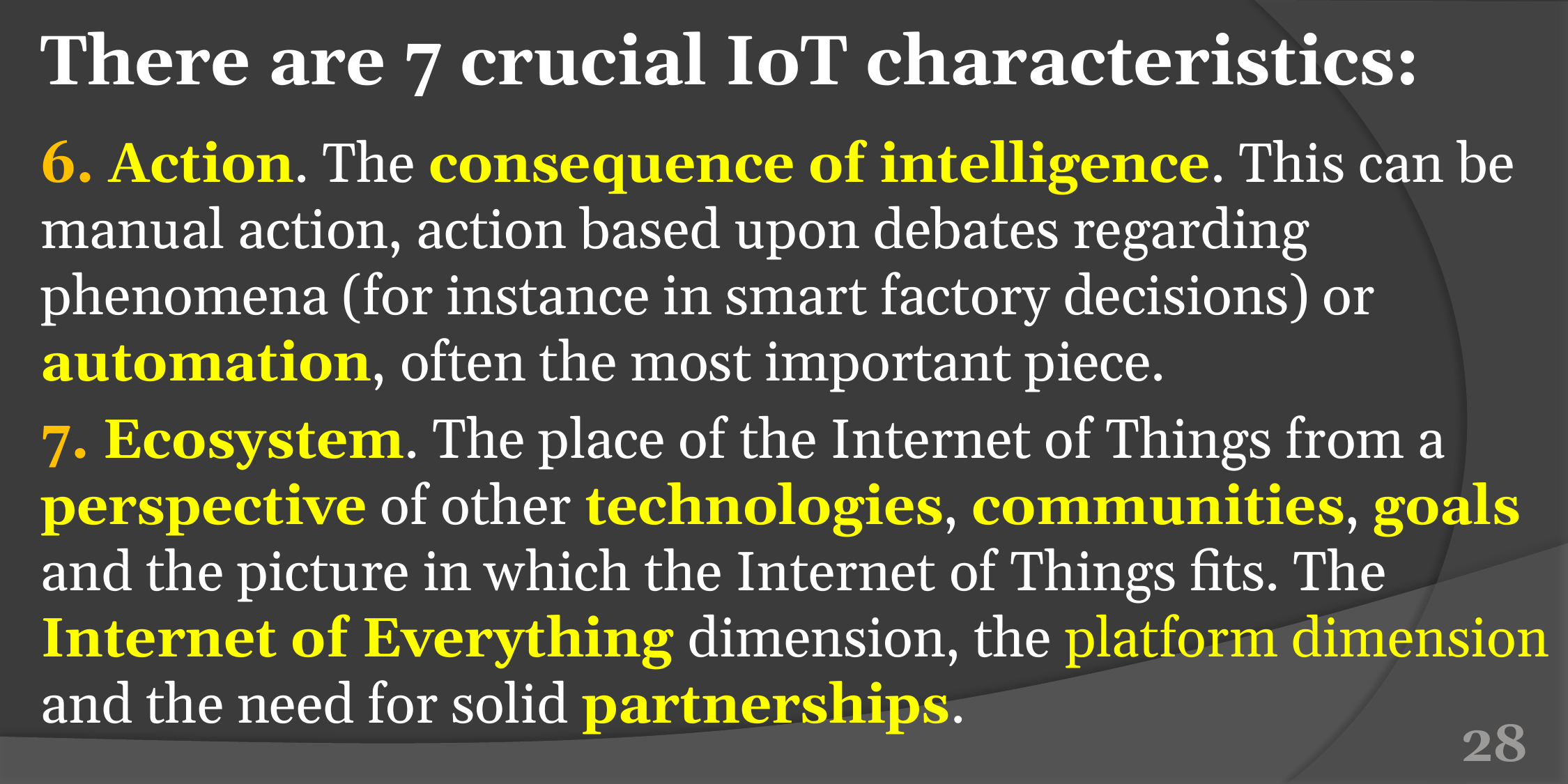

# There are 7 crucial IoT characteristics:
6. Action. The consequence of intelligence. This can be manual action, action based upon debates regarding phenomena (for instance in smart factory decisions) or automation, often the most important piece.
7. Ecosystem. The place of the Internet of Things from a perspective of other technologies, communities, goals and the picture in which the Internet of Things fits. The Internet of Everything dimension, the platform dimension and the need for solid partnerships.

28